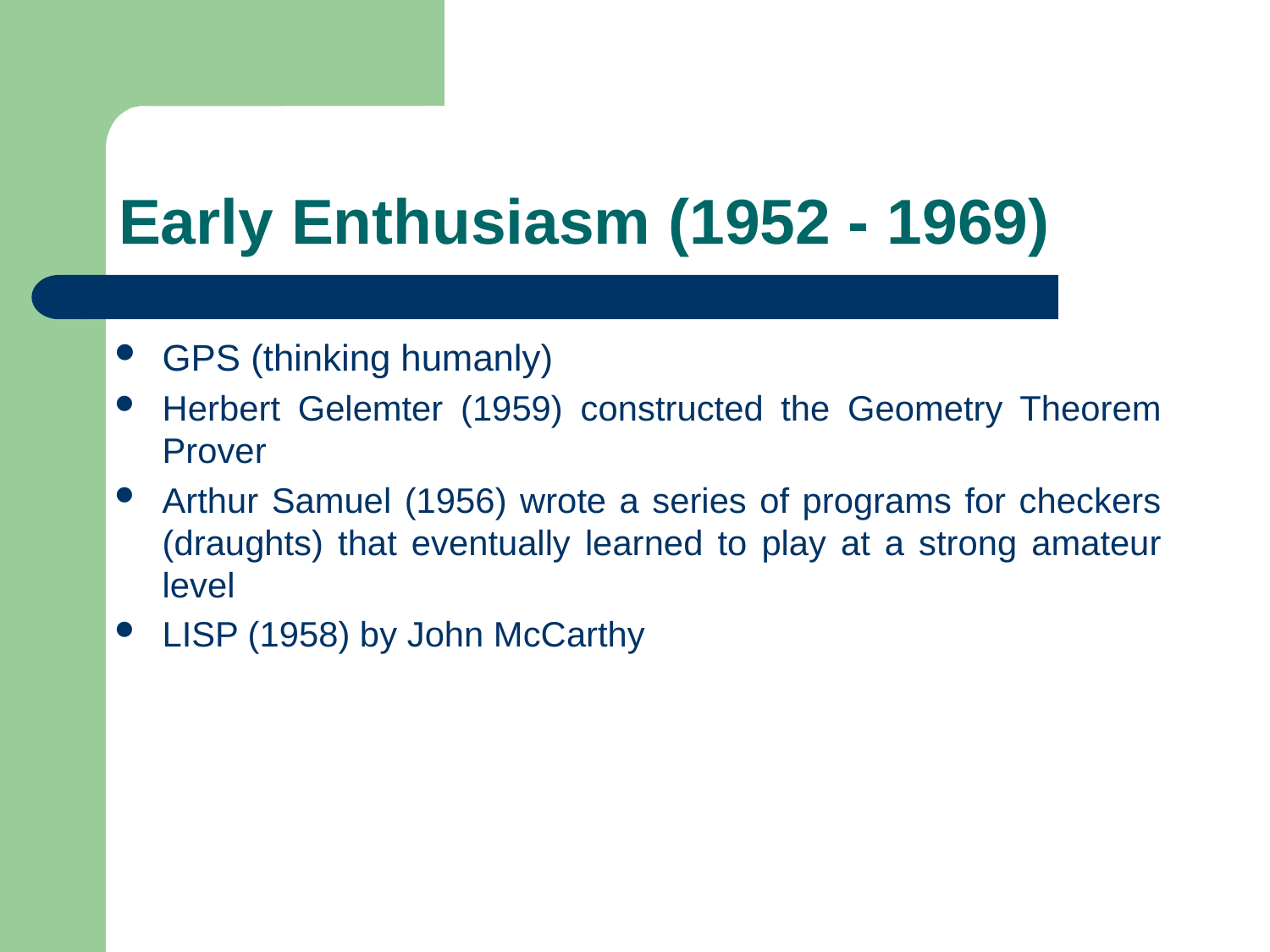

# Early Enthusiasm (1952 - 1969)
GPS (thinking humanly)
Herbert Gelemter (1959) constructed the Geometry Theorem Prover
Arthur Samuel (1956) wrote a series of programs for checkers (draughts) that eventually learned to play at a strong amateur level
LISP (1958) by John McCarthy